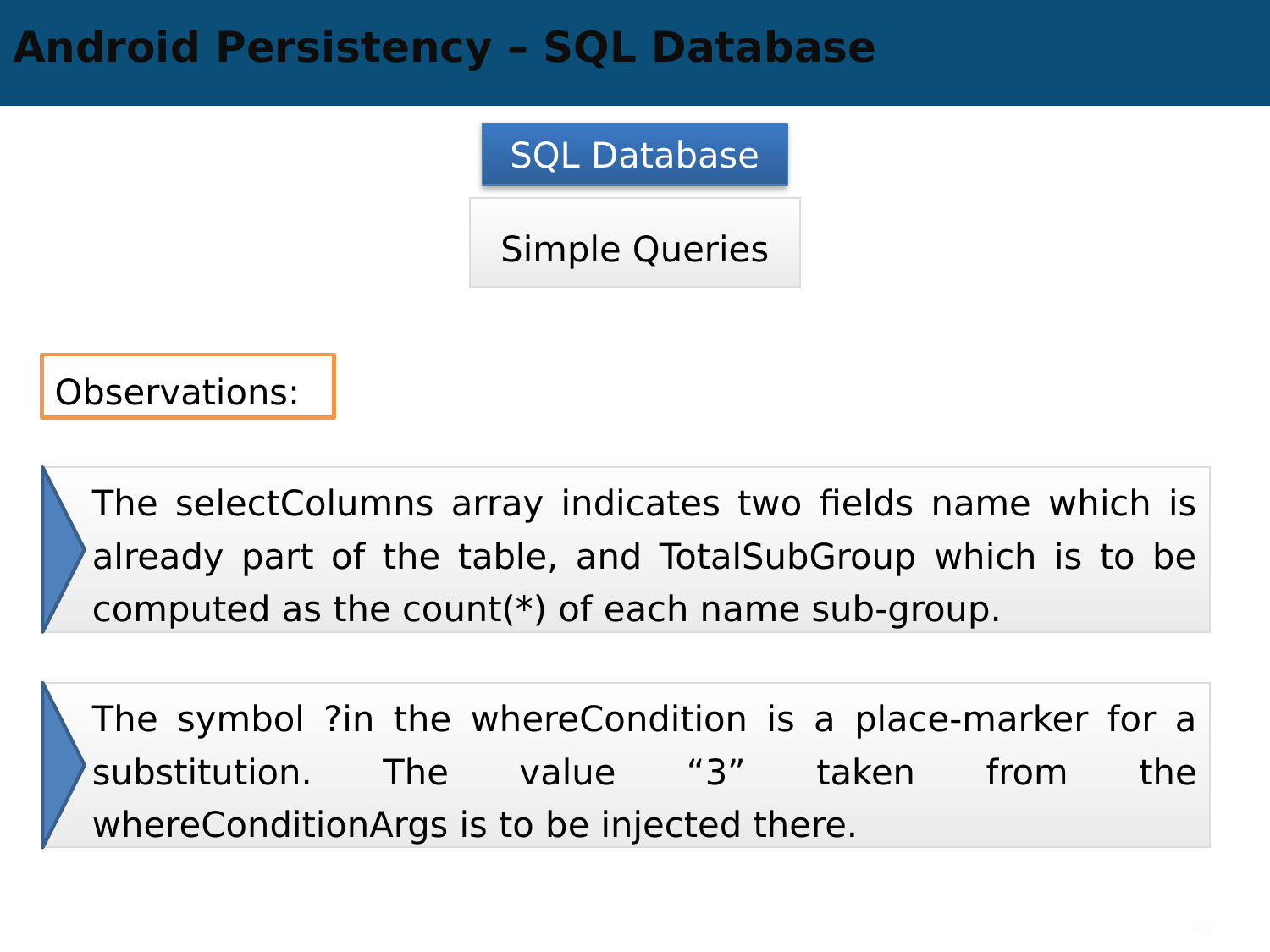

# Android Persistency – SQL Database
SQL Database
Simple Queries
Observations:
The selectColumns array indicates two fields name which is already part of the table, and TotalSubGroup which is to be computed as the count(*) of each name sub-group.

The symbol ?in the whereCondition is a place-marker for a substitution. The value “3” taken from the whereConditionArgs is to be injected there.